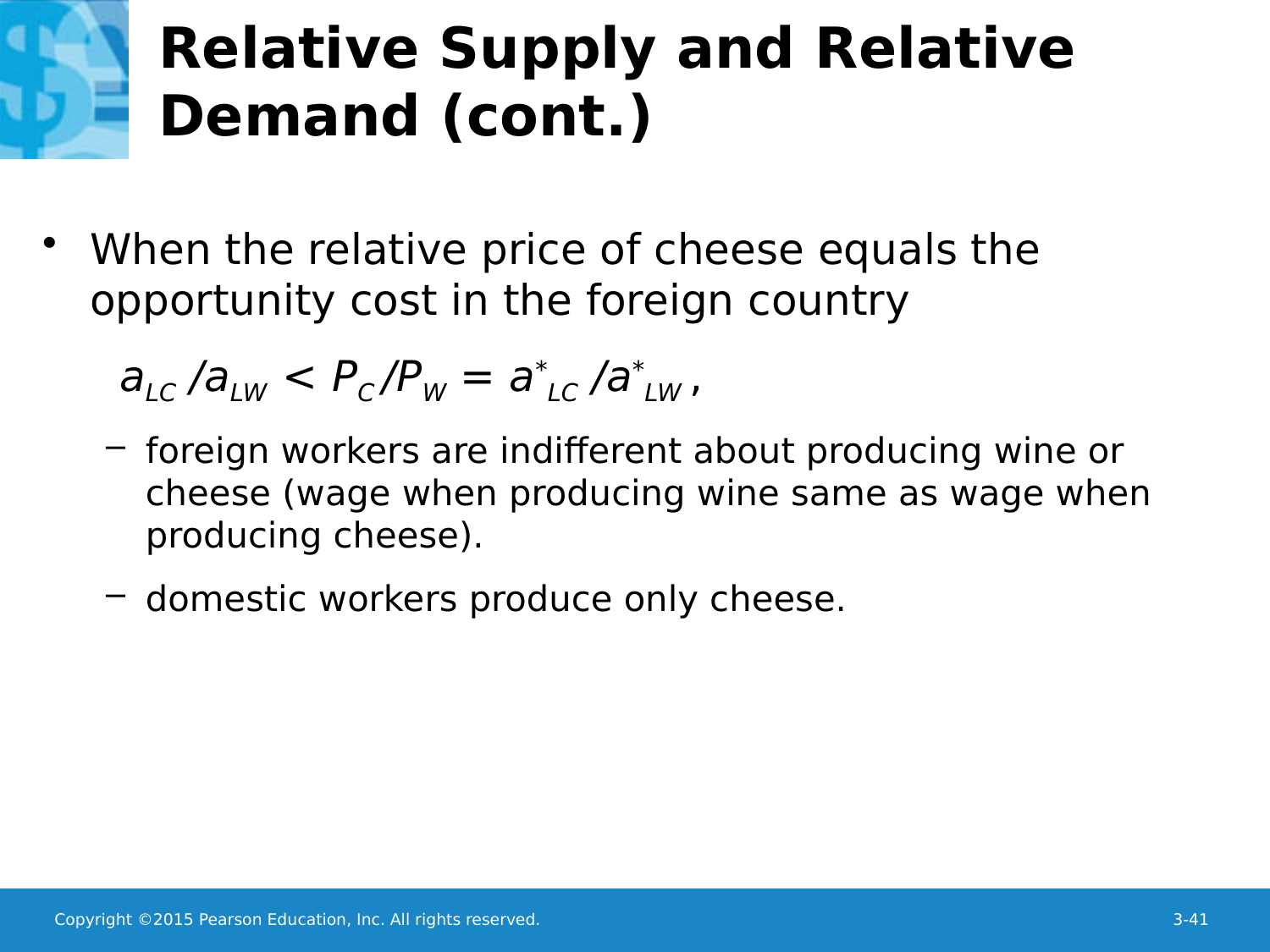

# Relative Supply and Relative Demand (cont.)
When the relative price of cheese equals the opportunity cost in the foreign country
 aLC /aLW  < PC /PW = a*LC /a*LW ,
foreign workers are indifferent about producing wine or cheese (wage when producing wine same as wage when producing cheese).
domestic workers produce only cheese.